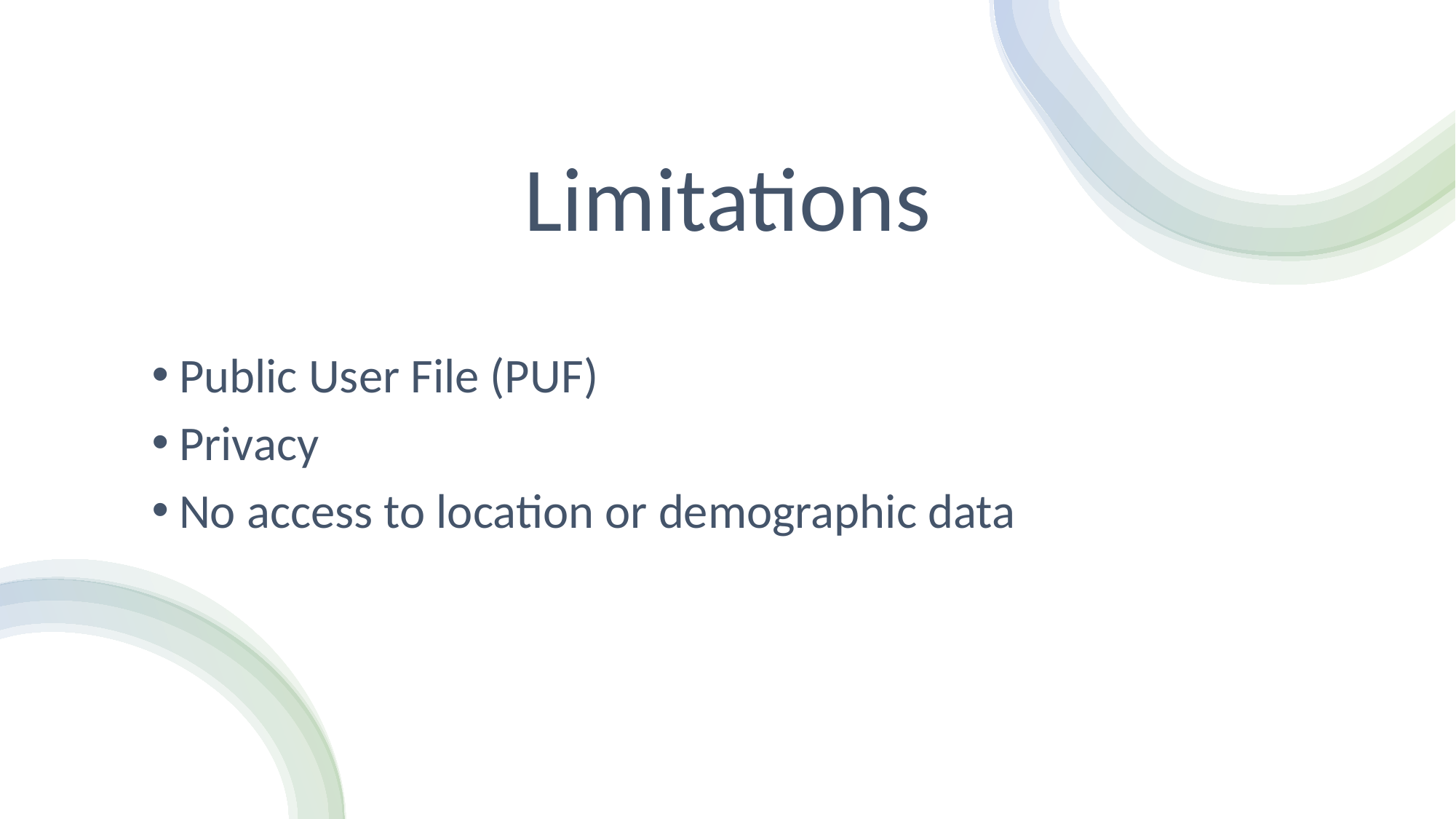

# Limitations
Public User File (PUF)
Privacy
No access to location or demographic data